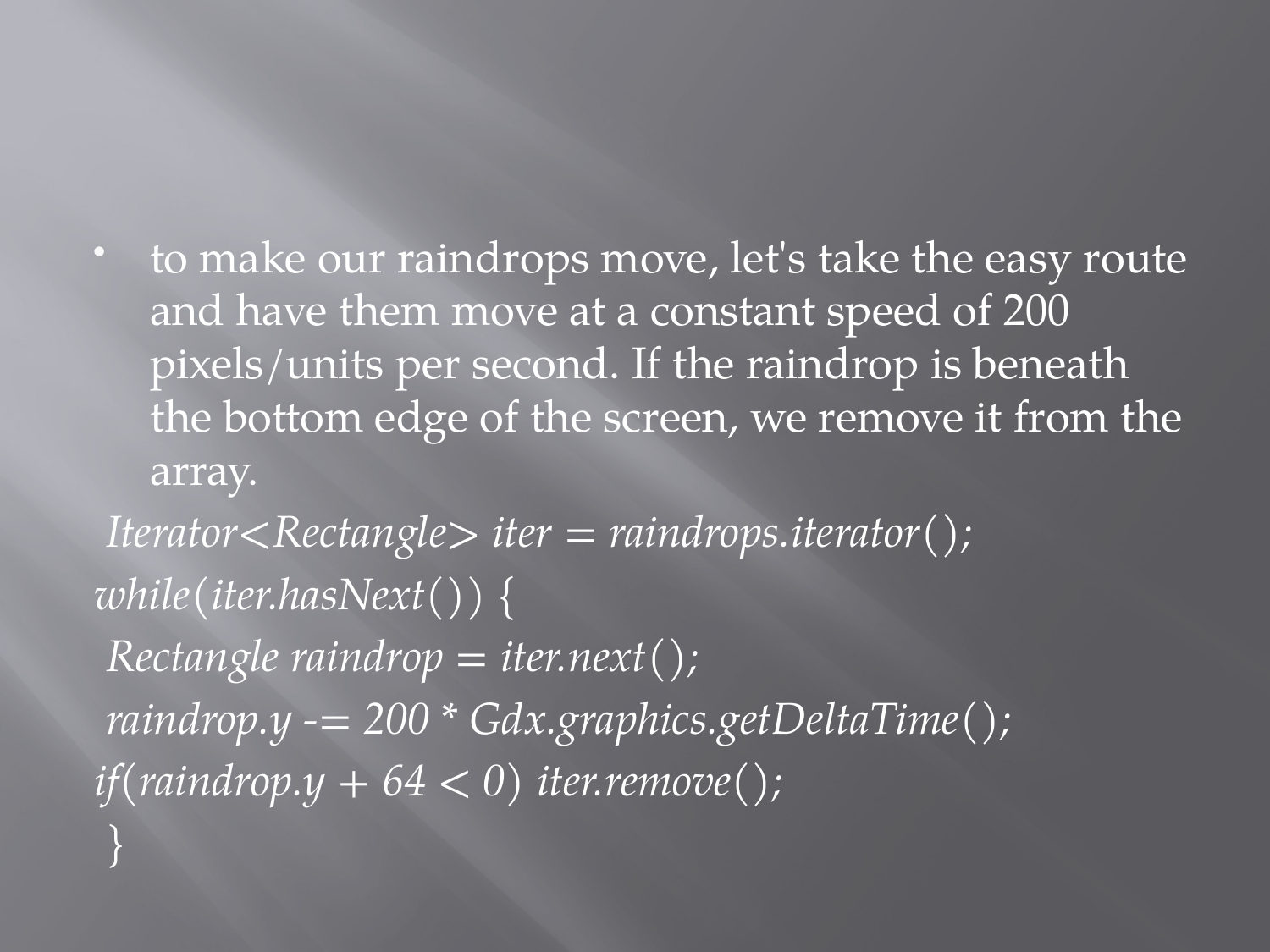

#
to make our raindrops move, let's take the easy route and have them move at a constant speed of 200 pixels/units per second. If the raindrop is beneath the bottom edge of the screen, we remove it from the array.
 Iterator<Rectangle> iter = raindrops.iterator();
while(iter.hasNext()) {
 Rectangle raindrop = iter.next();
 raindrop.y -= 200 * Gdx.graphics.getDeltaTime();
if(raindrop.y + 64 < 0) iter.remove();
 }